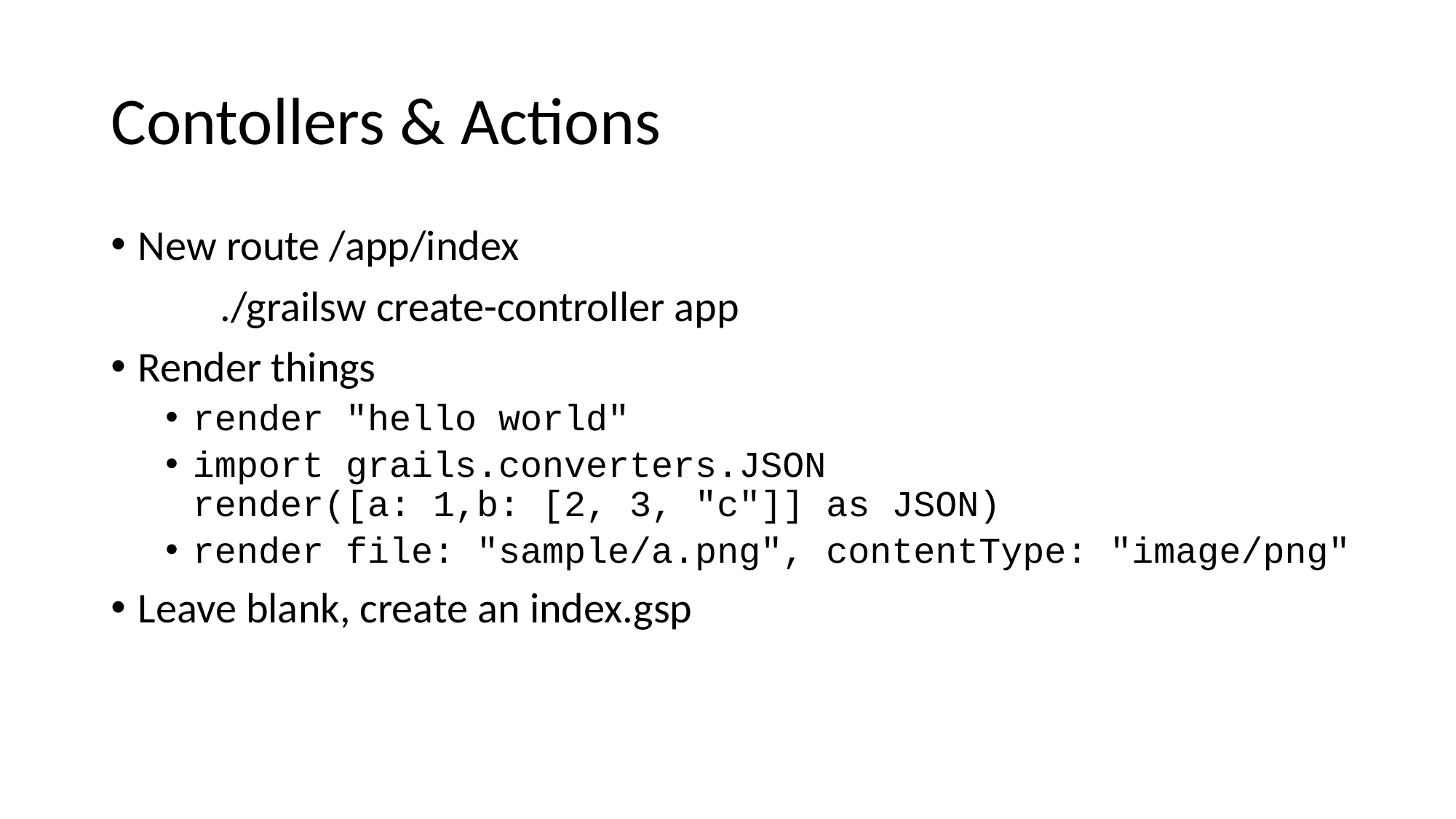

# Contollers & Actions
New route /app/index
	./grailsw create-controller app
Render things
render "hello world"
import grails.converters.JSON
render([a: 1,b: [2, 3, "c"]] as JSON)
render file: "sample/a.png", contentType: "image/png"
Leave blank, create an index.gsp